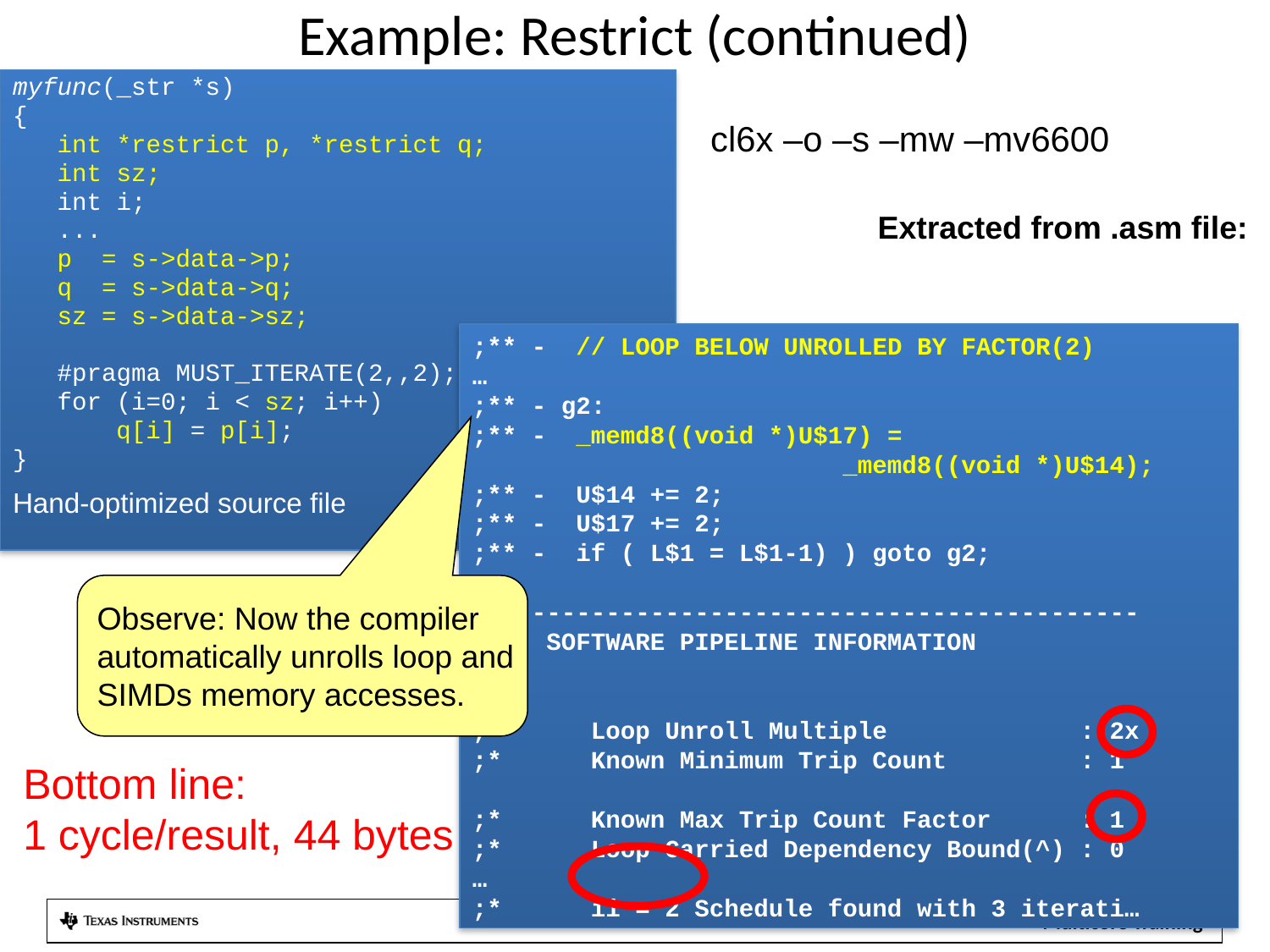

# Example: Restrict (continued)
myfunc(_str *s)
{
   int *restrict p, *restrict q;
   int sz;
   int i;
   ...
   p  = s->data->p;
   q  = s->data->q;
   sz = s->data->sz;

   #pragma MUST_ITERATE(2,,2);
   for (i=0; i < sz; i++)
       q[i] = p[i];
}

Hand-optimized source file
cl6x –o –s –mw –mv6600
Extracted from .asm file:
;** -  // LOOP BELOW UNROLLED BY FACTOR(2)
…
;** - g2:
;** -  _memd8((void *)U$17) =
                         _memd8((void *)U$14);
;** -  U$14 += 2;
;** -  U$17 += 2;
;** -  if ( L$1 = L$1-1) ) goto g2;
…
;*-------------------------------------------
;*   SOFTWARE PIPELINE INFORMATION
;*
…
;*      Loop Unroll Multiple             : 2x
;*      Known Minimum Trip Count         : 1
;*      Known Max Trip Count Factor      : 1
;*      Loop Carried Dependency Bound(^) : 0
…
;*      ii = 2 Schedule found with 3 iterati…

Observe: Now the compiler automatically unrolls loop and SIMDs memory accesses.

Bottom line:
1 cycle/result, 44 bytes